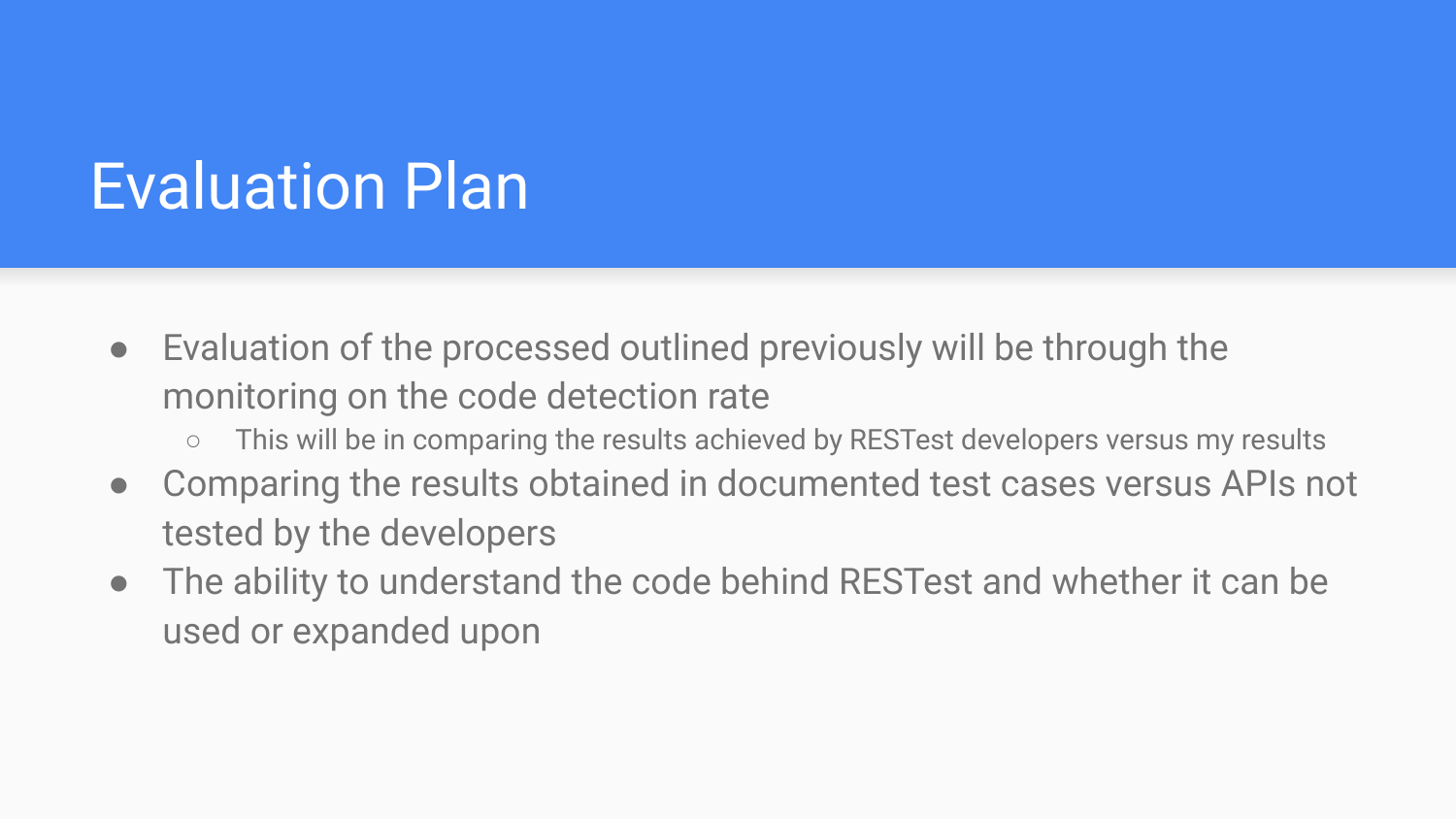

# Evaluation Plan
Evaluation of the processed outlined previously will be through the monitoring on the code detection rate
This will be in comparing the results achieved by RESTest developers versus my results
Comparing the results obtained in documented test cases versus APIs not tested by the developers
The ability to understand the code behind RESTest and whether it can be used or expanded upon